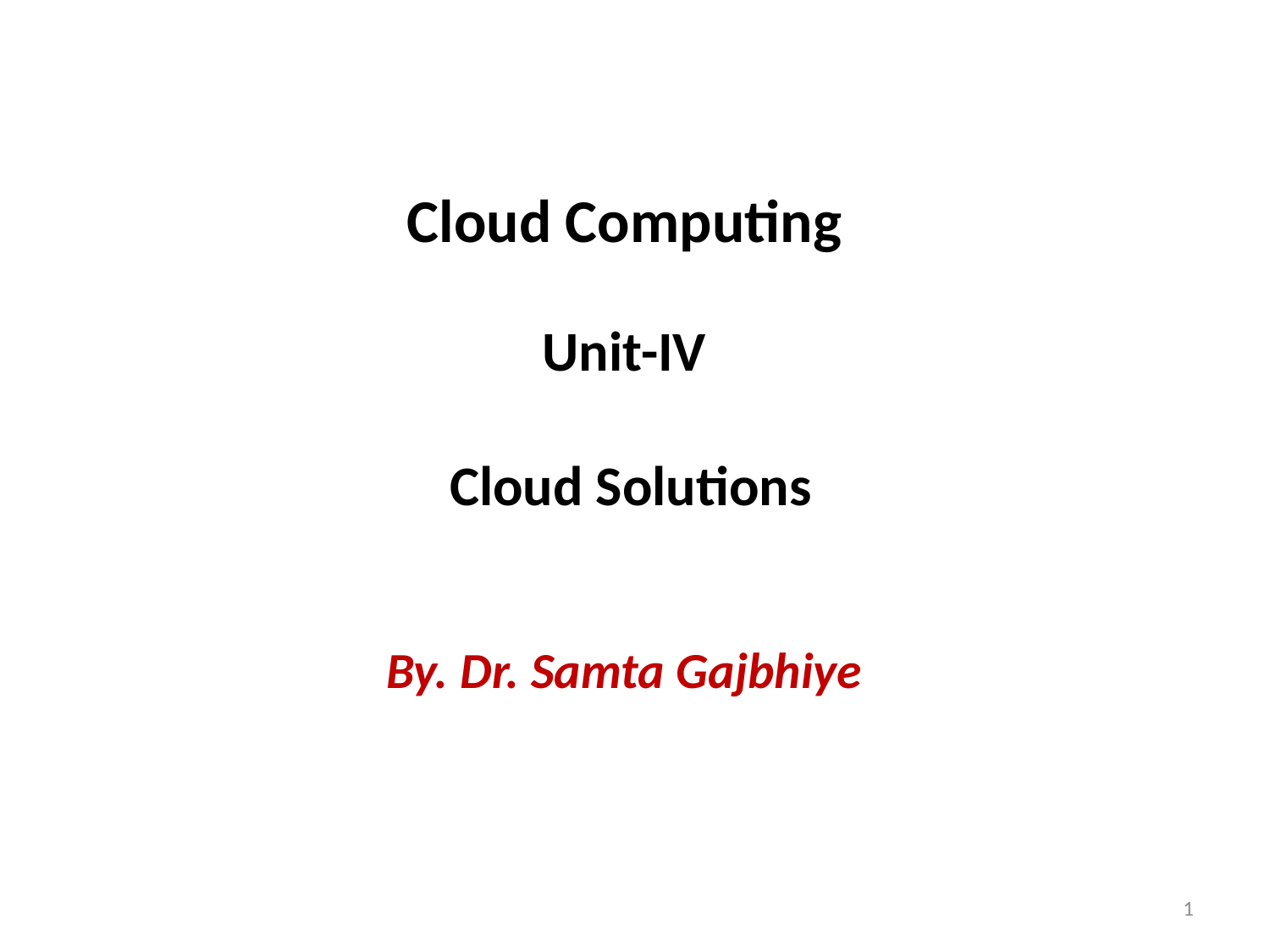

# Cloud Computing Unit-IV Cloud Solutions By. Dr. Samta Gajbhiye
1